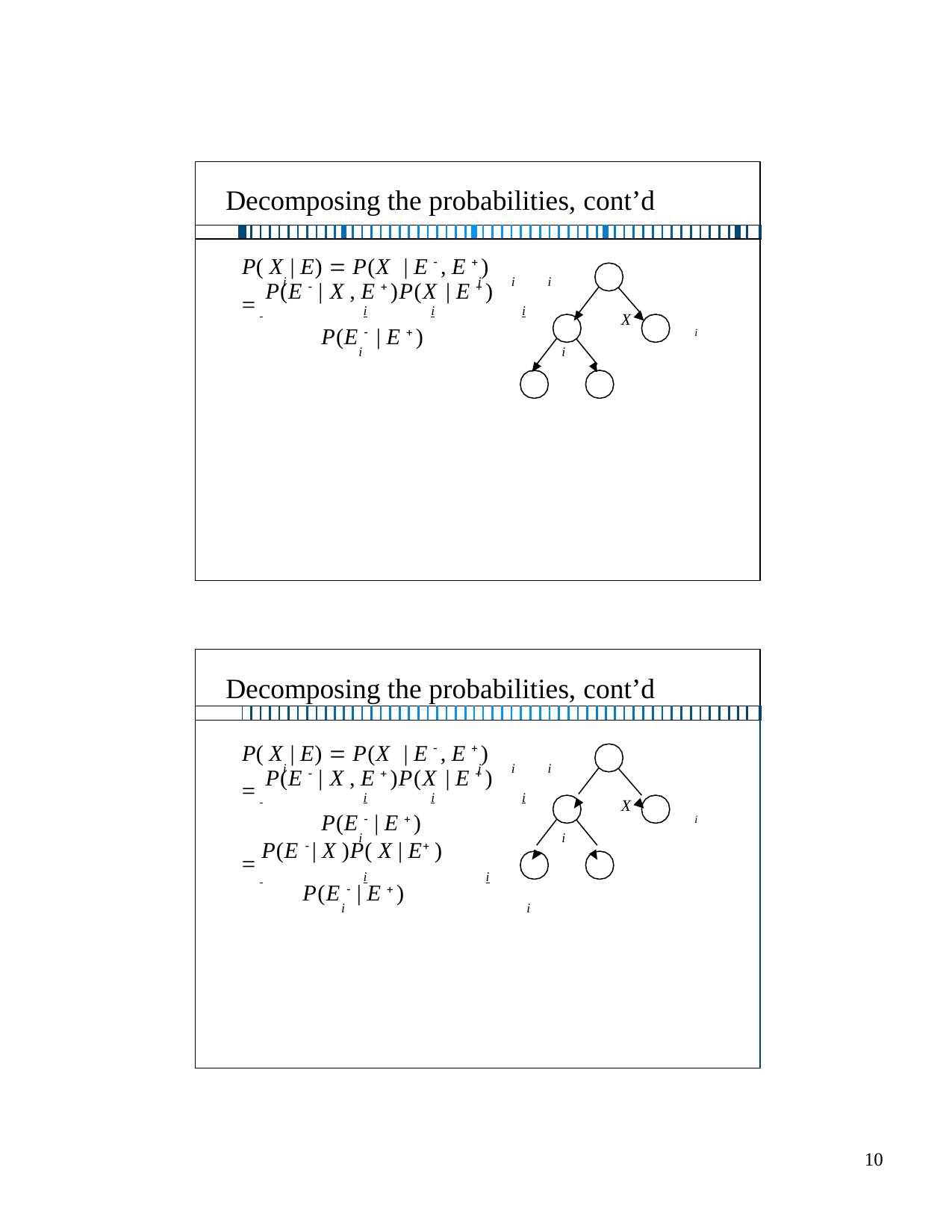

| Decomposing the probabilities, cont’d |  |  |  |  |  |  |  |  |  |  |  |  |  |  |  |  |  |  |  |  |  |  |  |  |  |  |  |  |  |  |  |  |  |  |  |  |  |  |  |  |  |  |  |  |  |  |  |  |  |  |  |  |  |  |  |
| --- | --- | --- | --- | --- | --- | --- | --- | --- | --- | --- | --- | --- | --- | --- | --- | --- | --- | --- | --- | --- | --- | --- | --- | --- | --- | --- | --- | --- | --- | --- | --- | --- | --- | --- | --- | --- | --- | --- | --- | --- | --- | --- | --- | --- | --- | --- | --- | --- | --- | --- | --- | --- | --- | --- | --- |
|  |  |  |  |  |  |  |  |  |  |  |  |  |  |  |  |  |  |  |  |  |  |  |  |  |  |  |  |  |  |  |  |  |  |  |  |  |  |  |  |  |  |  |  |  |  |  |  |  |  |  |  |  |  |  |  |
| P( X | E) = P(X | E − , E + ) i i i i = P(E − | X , E + )P(X | E + ) i i i X P(E − | E + ) i i i |  |  |  |  |  |  |  |  |  |  |  |  |  |  |  |  |  |  |  |  |  |  |  |  |  |  |  |  |  |  |  |  |  |  |  |  |  |  |  |  |  |  |  |  |  |  |  |  |  |  |  |  |  |  |  |

| Decomposing the probabilities, cont’d |  |  |  |  |  |  |  |  |  |  |  |  |  |  |  |  |  |  |  |  |  |  |  |  |  |  |  |  |  |  |  |  |  |  |  |  |  |  |  |  |  |  |  |  |  |  |  |  |  |  |  |  |  |  |  |
| --- | --- | --- | --- | --- | --- | --- | --- | --- | --- | --- | --- | --- | --- | --- | --- | --- | --- | --- | --- | --- | --- | --- | --- | --- | --- | --- | --- | --- | --- | --- | --- | --- | --- | --- | --- | --- | --- | --- | --- | --- | --- | --- | --- | --- | --- | --- | --- | --- | --- | --- | --- | --- | --- | --- | --- |
|  |  |  |  |  |  |  |  |  |  |  |  |  |  |  |  |  |  |  |  |  |  |  |  |  |  |  |  |  |  |  |  |  |  |  |  |  |  |  |  |  |  |  |  |  |  |  |  |  |  |  |  |  |  |  |  |
| P( X | E) = P(X | E − , E + ) i i i i = P(E − | X , E + )P(X | E + ) i i i X P(E − | E + ) i i i = P(E − | X )P( X | E+ ) i i P(E − | E + ) i i |  |  |  |  |  |  |  |  |  |  |  |  |  |  |  |  |  |  |  |  |  |  |  |  |  |  |  |  |  |  |  |  |  |  |  |  |  |  |  |  |  |  |  |  |  |  |  |  |  |  |  |  |  |  |  |

10